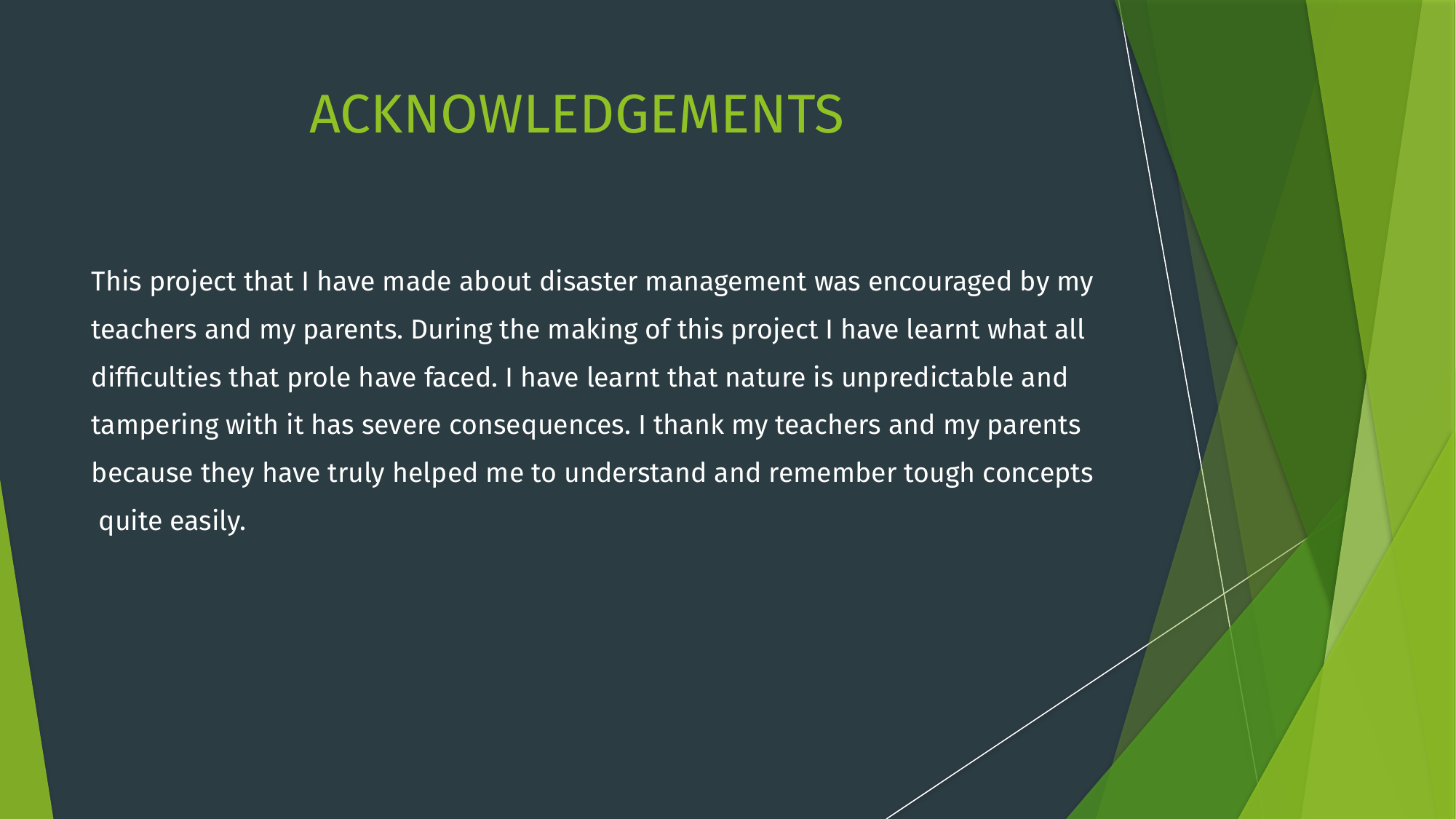

ACKNOWLEDGEMENTS
This project that I have made about disaster management was encouraged by my
teachers and my parents. During the making of this project I have learnt what all
difficulties that prole have faced. I have learnt that nature is unpredictable and
tampering with it has severe consequences. I thank my teachers and my parents
because they have truly helped me to understand and remember tough concepts
 quite easily.